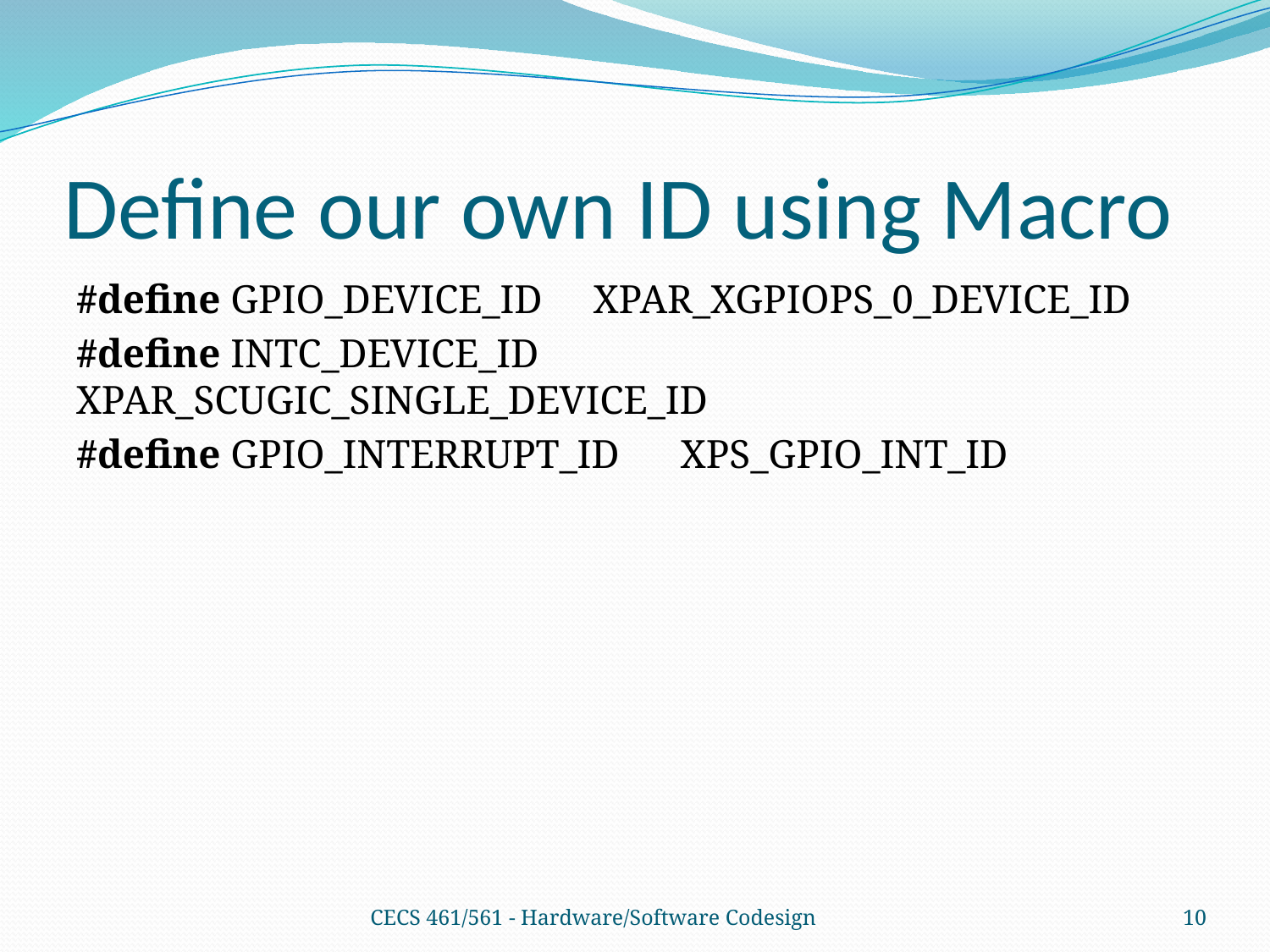

# Define our own ID using Macro
#define GPIO_DEVICE_ID     XPAR_XGPIOPS_0_DEVICE_ID
#define INTC_DEVICE_ID     XPAR_SCUGIC_SINGLE_DEVICE_ID
#define GPIO_INTERRUPT_ID      XPS_GPIO_INT_ID
CECS 461/561 - Hardware/Software Codesign
10